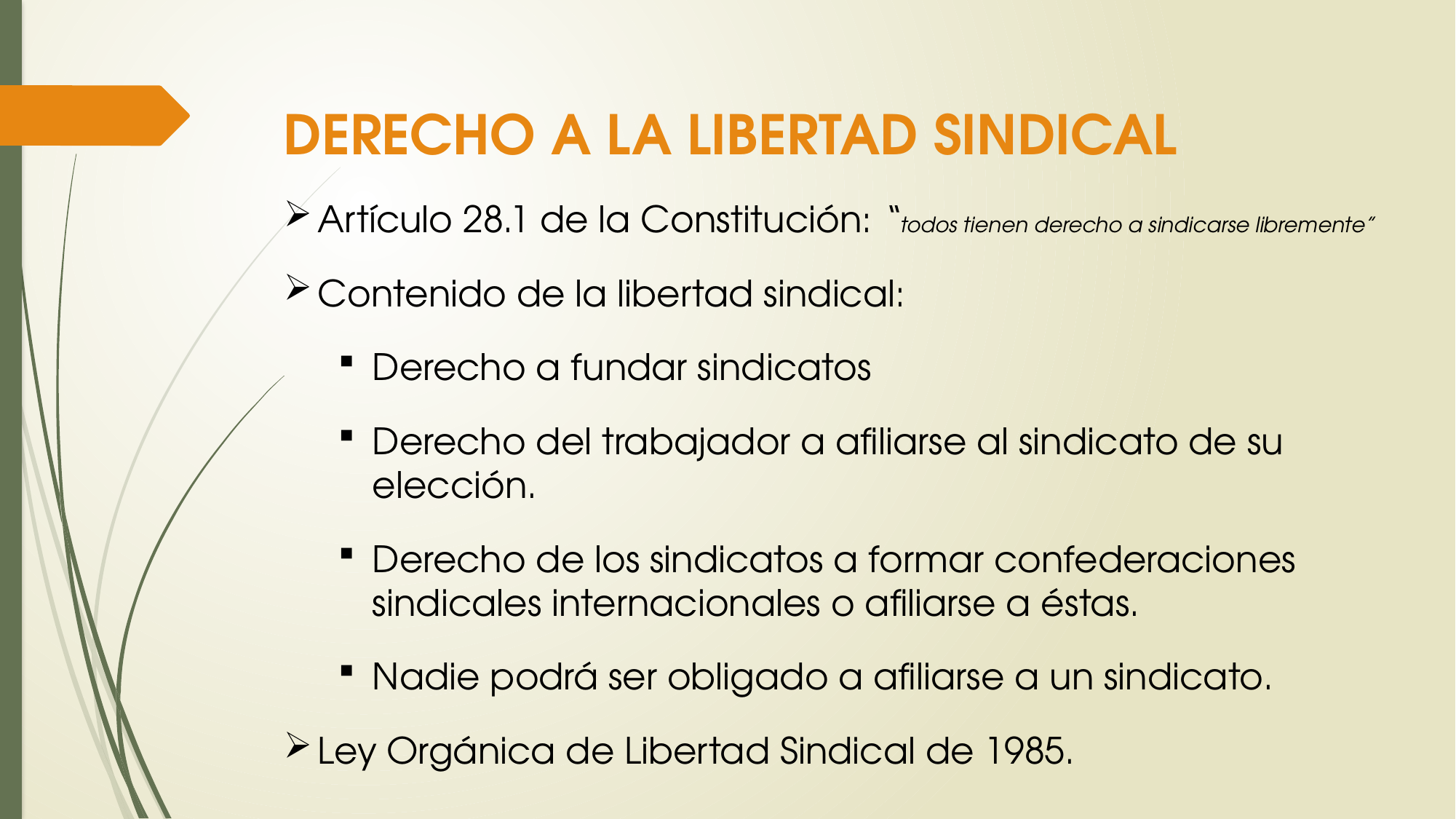

DERECHO A LA LIBERTAD SINDICAL
Artículo 28.1 de la Constitución: “todos tienen derecho a sindicarse libremente”
Contenido de la libertad sindical:
Derecho a fundar sindicatos
Derecho del trabajador a afiliarse al sindicato de su elección.
Derecho de los sindicatos a formar confederaciones sindicales internacionales o afiliarse a éstas.
Nadie podrá ser obligado a afiliarse a un sindicato.
Ley Orgánica de Libertad Sindical de 1985.